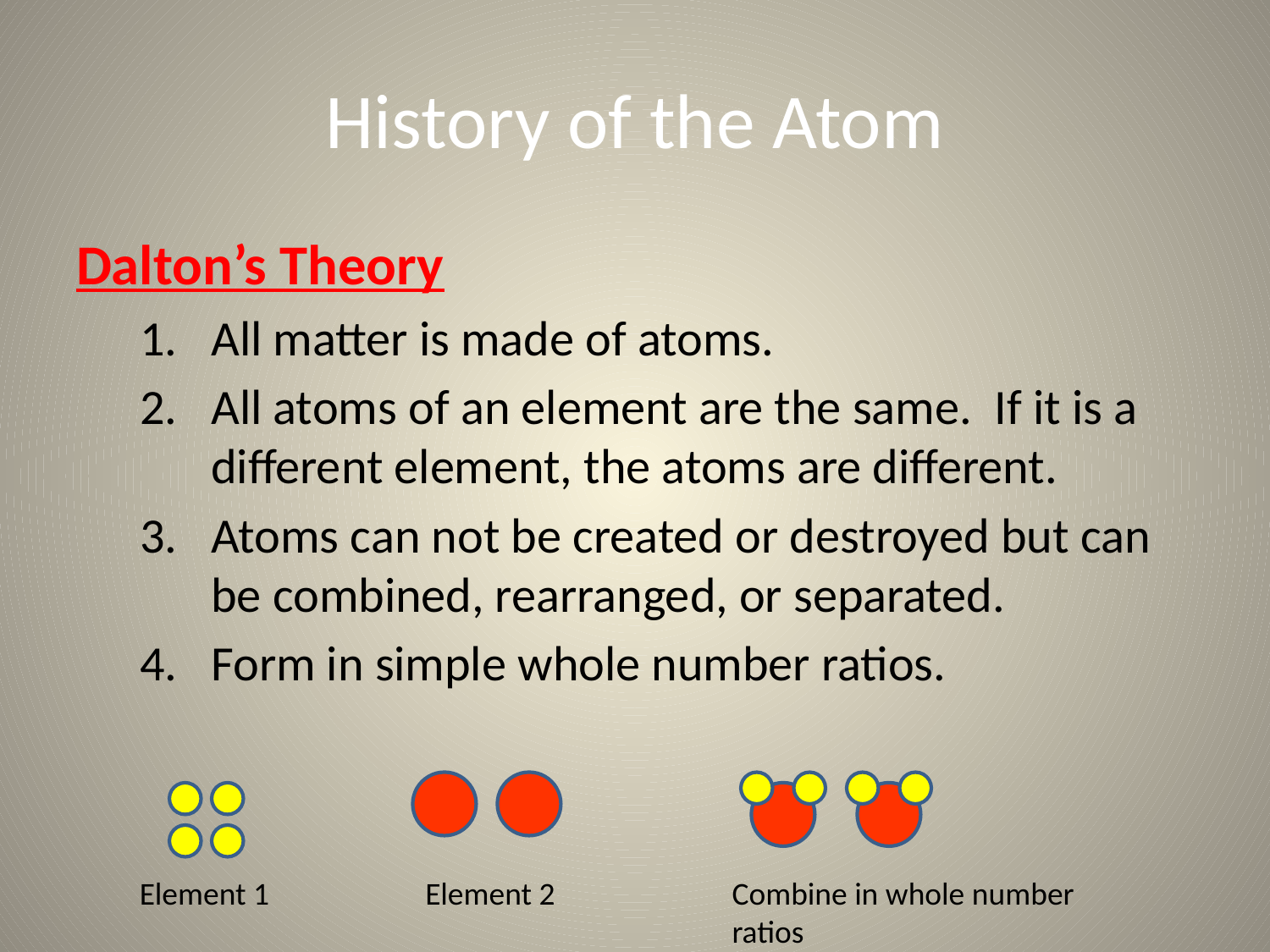

# History of the Atom
Dalton’s Theory
All matter is made of atoms.
All atoms of an element are the same.  If it is a different element, the atoms are different.
Atoms can not be created or destroyed but can be combined, rearranged, or separated.
Form in simple whole number ratios.

Element 1
Element 2
Combine in whole number ratios